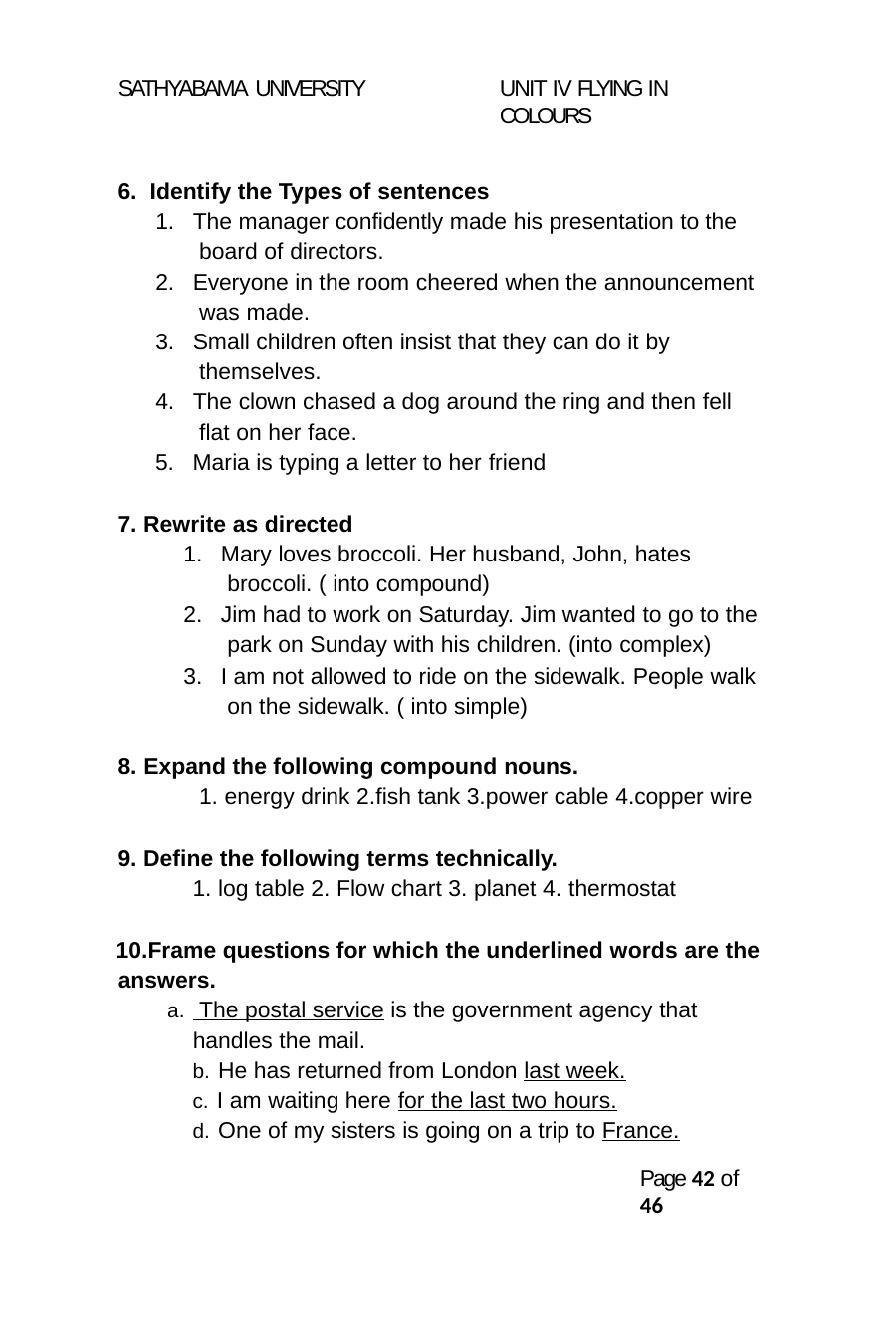

SATHYABAMA UNIVERSITY
UNIT IV FLYING IN COLOURS
Identify the Types of sentences
The manager confidently made his presentation to the  board of directors.
Everyone in the room cheered when the announcement  was made.
Small children often insist that they can do it by  themselves.
The clown chased a dog around the ring and then fell  flat on her face.
Maria is typing a letter to her friend

Rewrite as directed
Mary loves broccoli. Her husband, John, hates  broccoli. ( into compound)
Jim had to work on Saturday. Jim wanted to go to the  park on Sunday with his children. (into complex)
I am not allowed to ride on the sidewalk. People walk  on the sidewalk. ( into simple)

Expand the following compound nouns.
energy drink 2.fish tank 3.power cable 4.copper wire

Define the following terms technically.
log table 2. Flow chart 3. planet 4. thermostat

Frame questions for which the underlined words are the  answers.
 The postal service is the government agency that  handles the mail.
He has returned from London last week.
I am waiting here for the last two hours.
One of my sisters is going on a trip to France.
Page 42 of 46